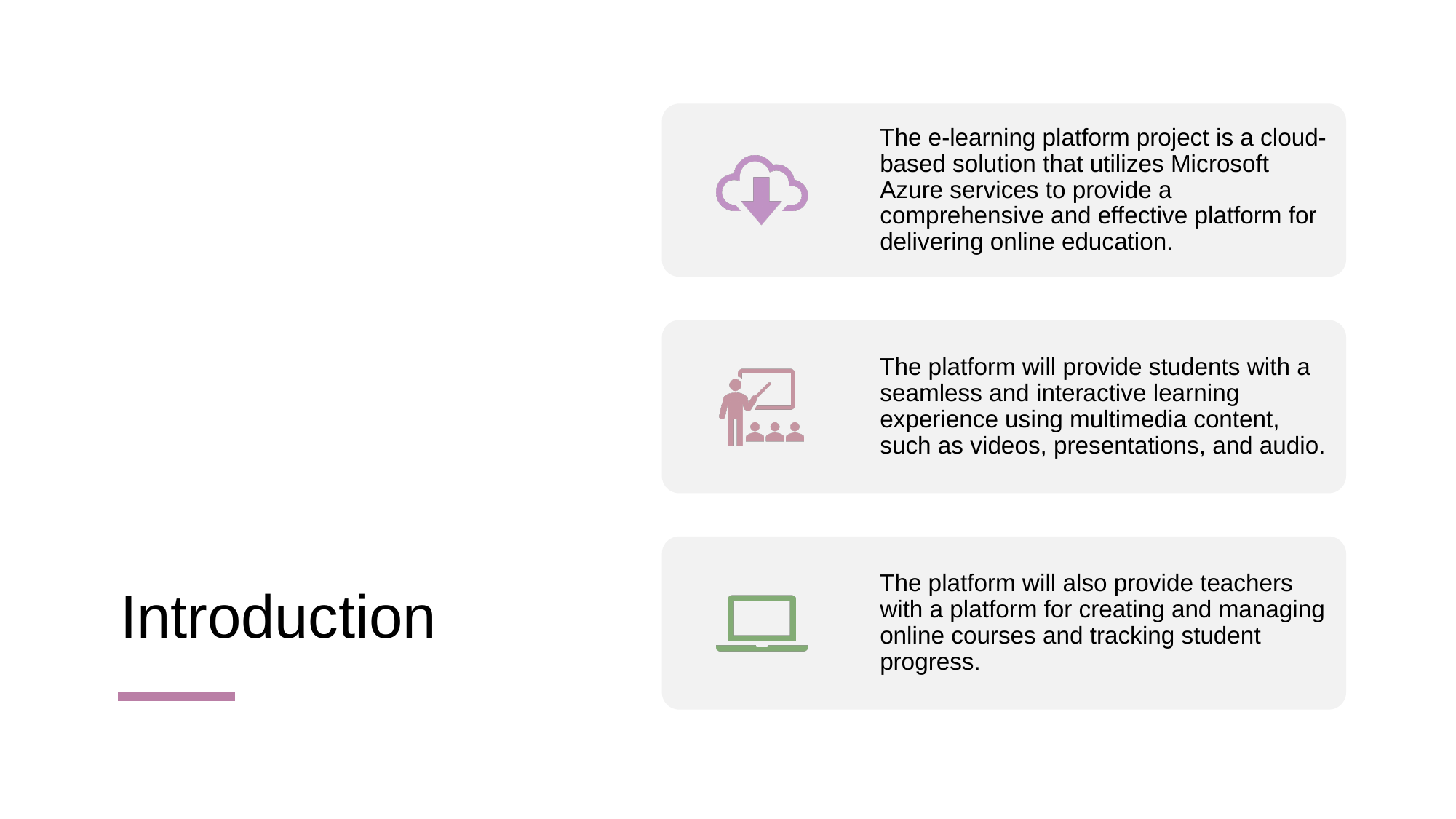

The e-learning platform project is a cloud-based solution that utilizes Microsoft Azure services to provide a comprehensive and effective platform for delivering online education.
The platform will provide students with a seamless and interactive learning experience using multimedia content, such as videos, presentations, and audio.
The platform will also provide teachers with a platform for creating and managing online courses and tracking student progress.
# Introduction